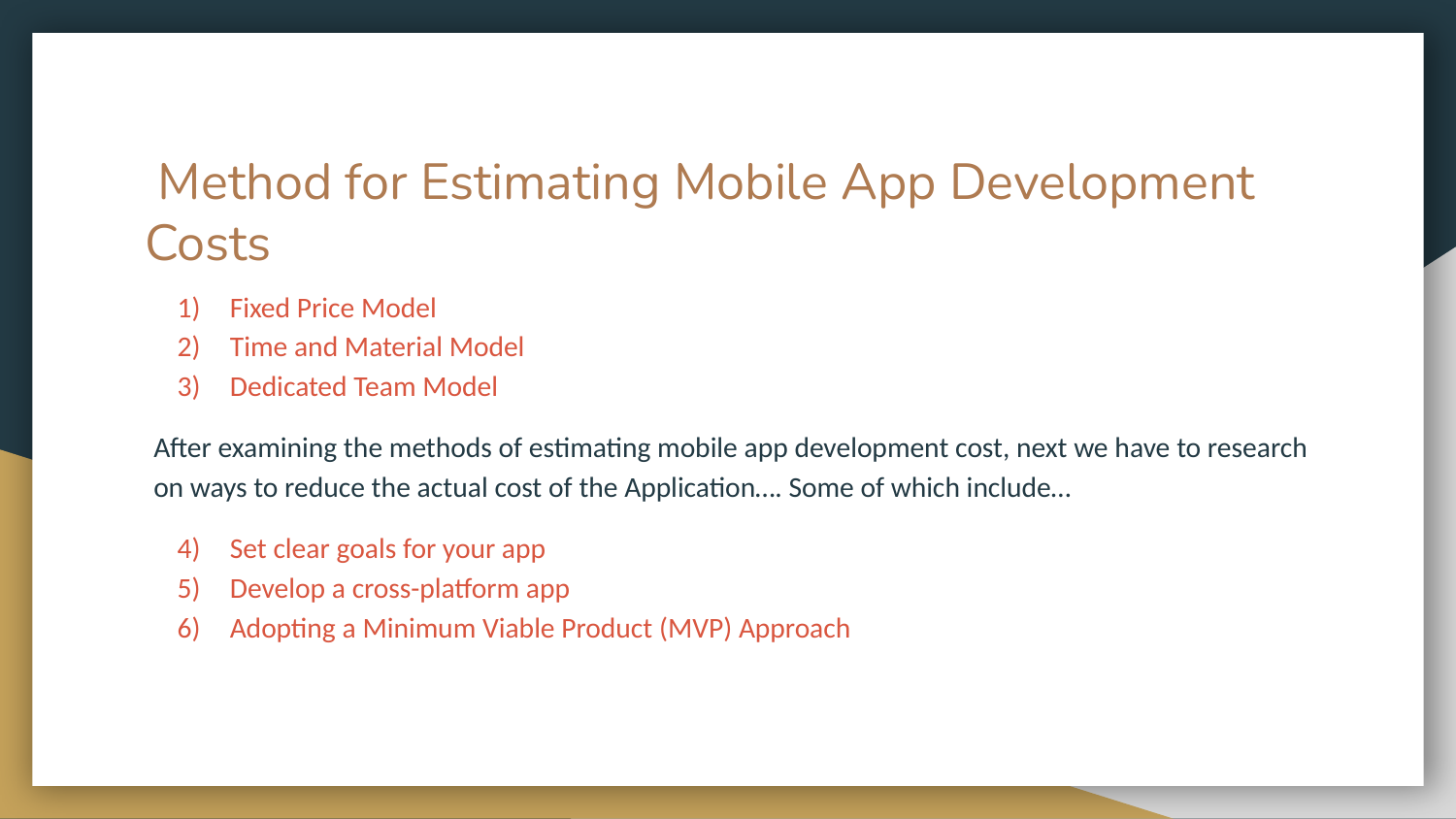

# Method for Estimating Mobile App Development Costs
Fixed Price Model
Time and Material Model
Dedicated Team Model
After examining the methods of estimating mobile app development cost, next we have to research on ways to reduce the actual cost of the Application…. Some of which include…
Set clear goals for your app
Develop a cross-platform app
Adopting a Minimum Viable Product (MVP) Approach